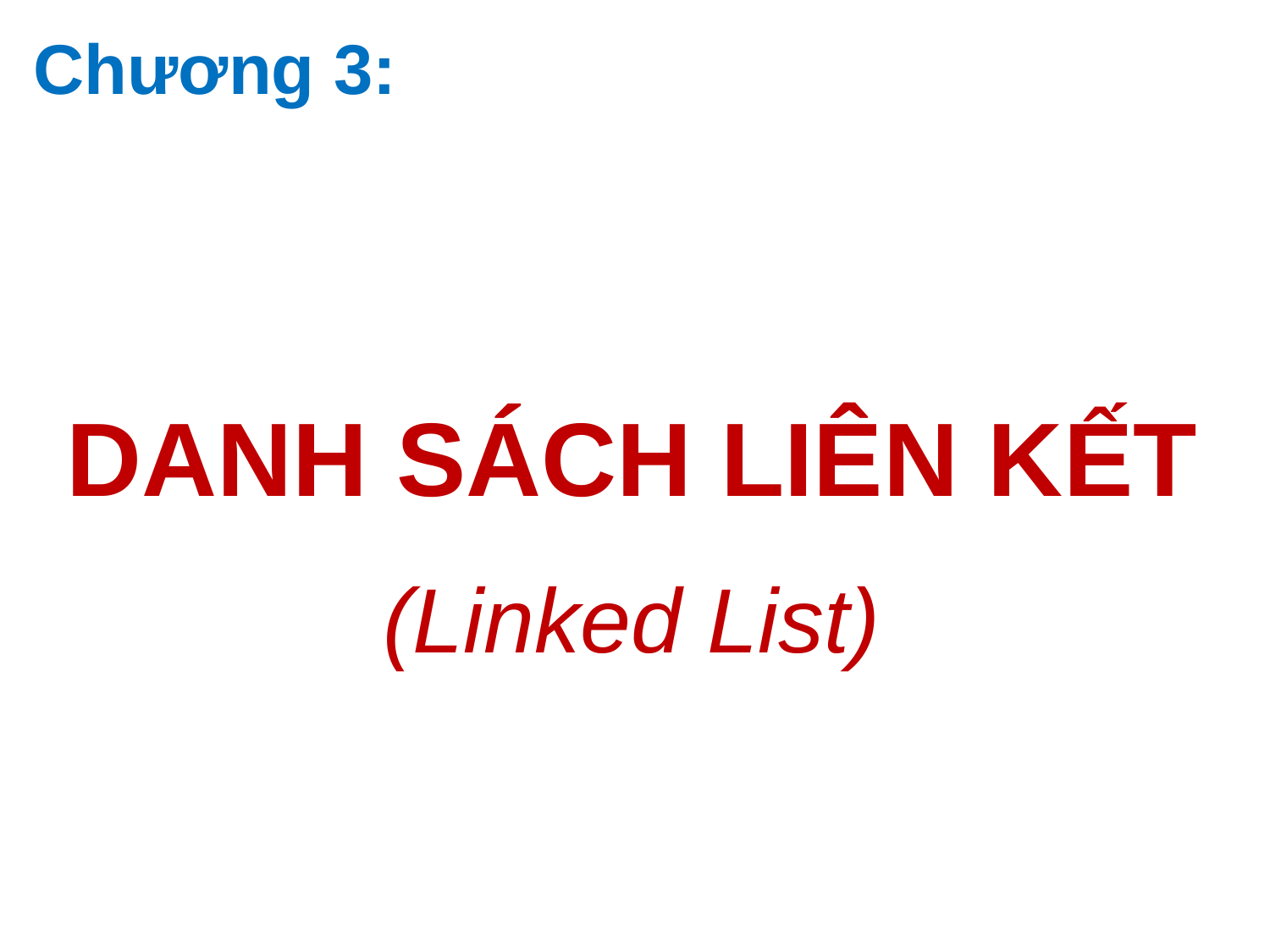

# Chương 3:
DANH SÁCH LIÊN KẾT
(Linked List)